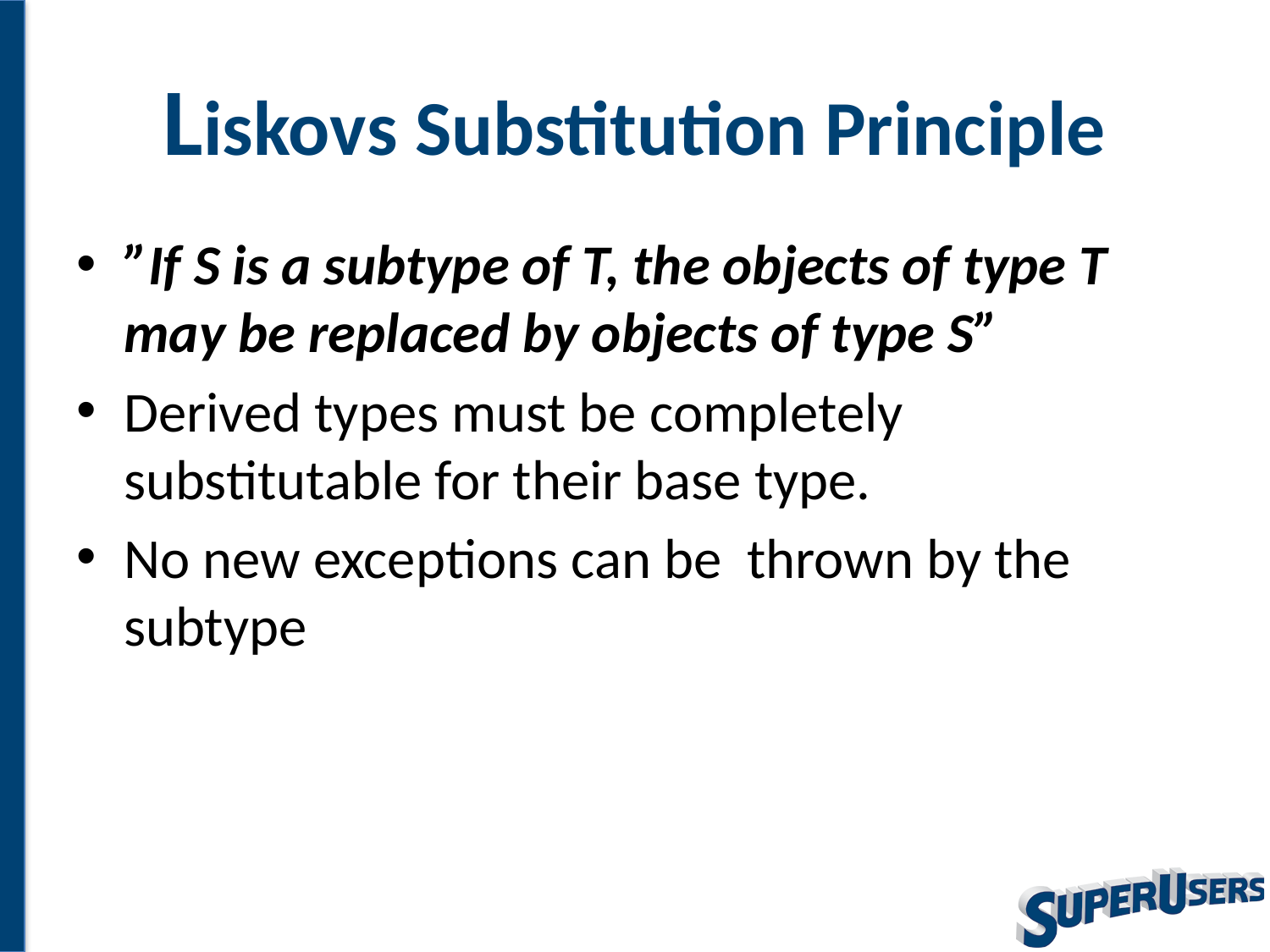

# Liskovs Substitution Principle
”If S is a subtype of T, the objects of type T may be replaced by objects of type S”
Derived types must be completely substitutable for their base type.
No new exceptions can be  thrown by the subtype